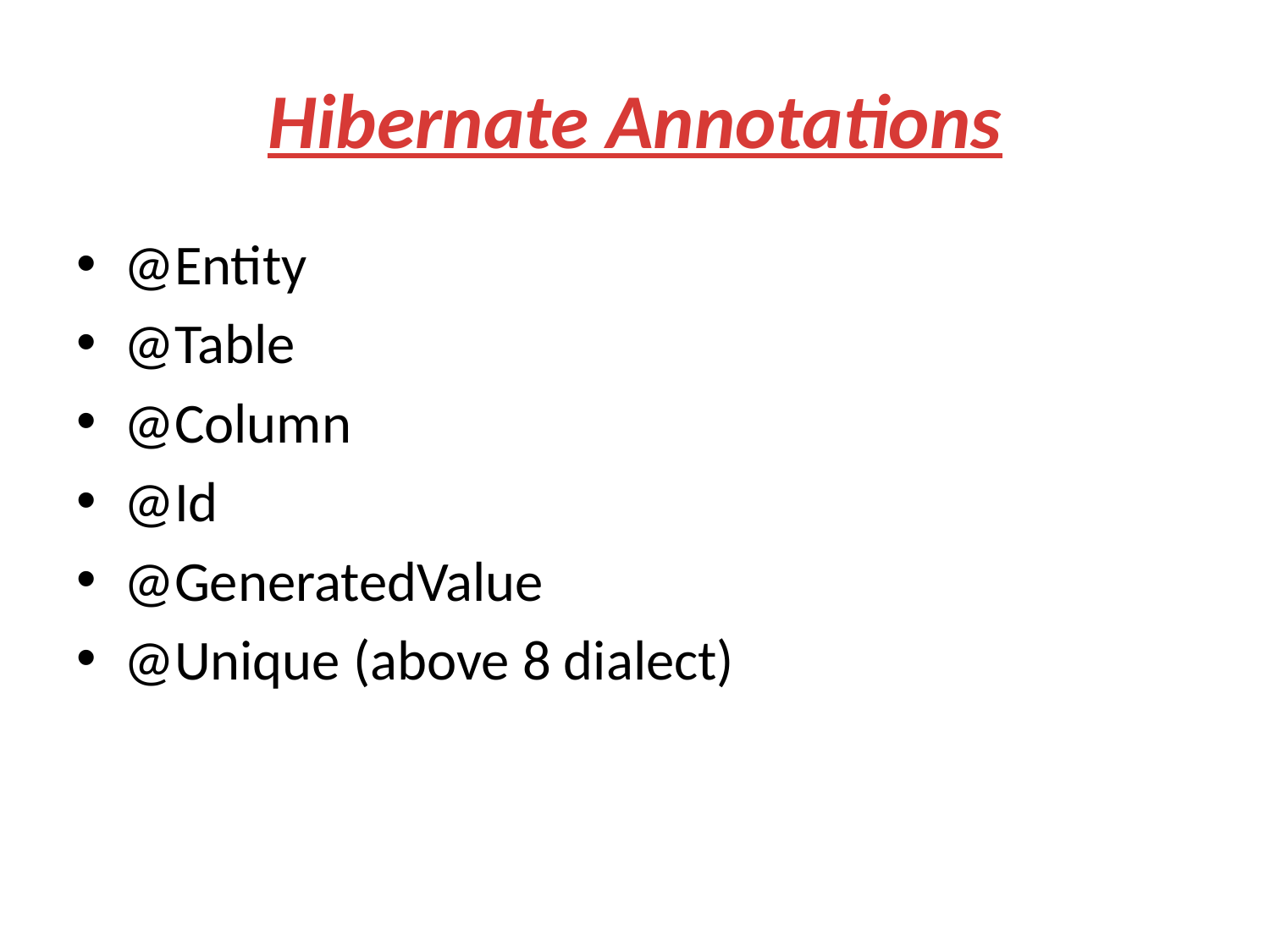

# Hibernate Annotations
@Entity
@Table
@Column
@Id
@GeneratedValue
@Unique (above 8 dialect)